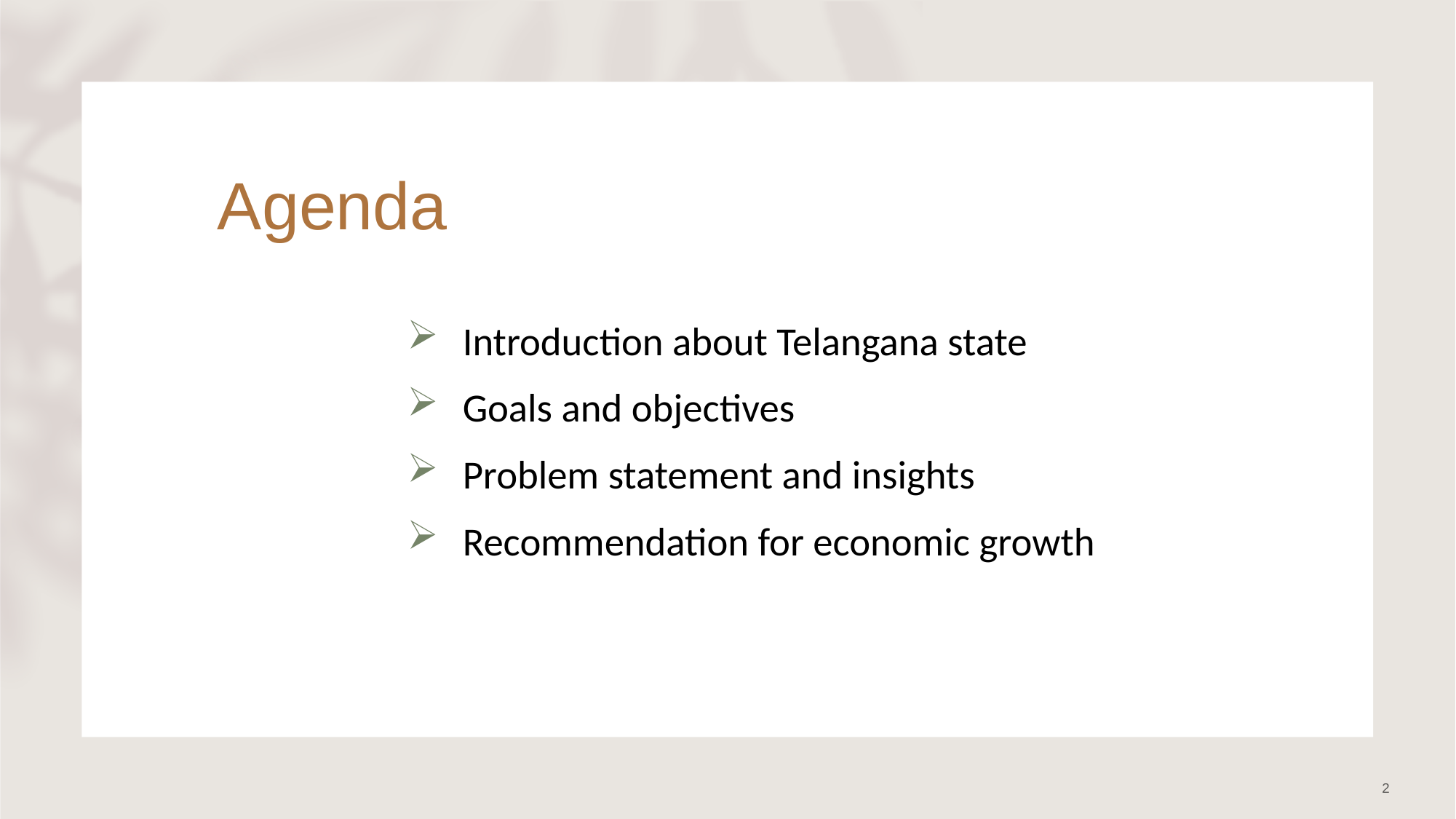

# Agenda
Introduction about Telangana state
Goals and objectives
Problem statement and insights
Recommendation for economic growth
2